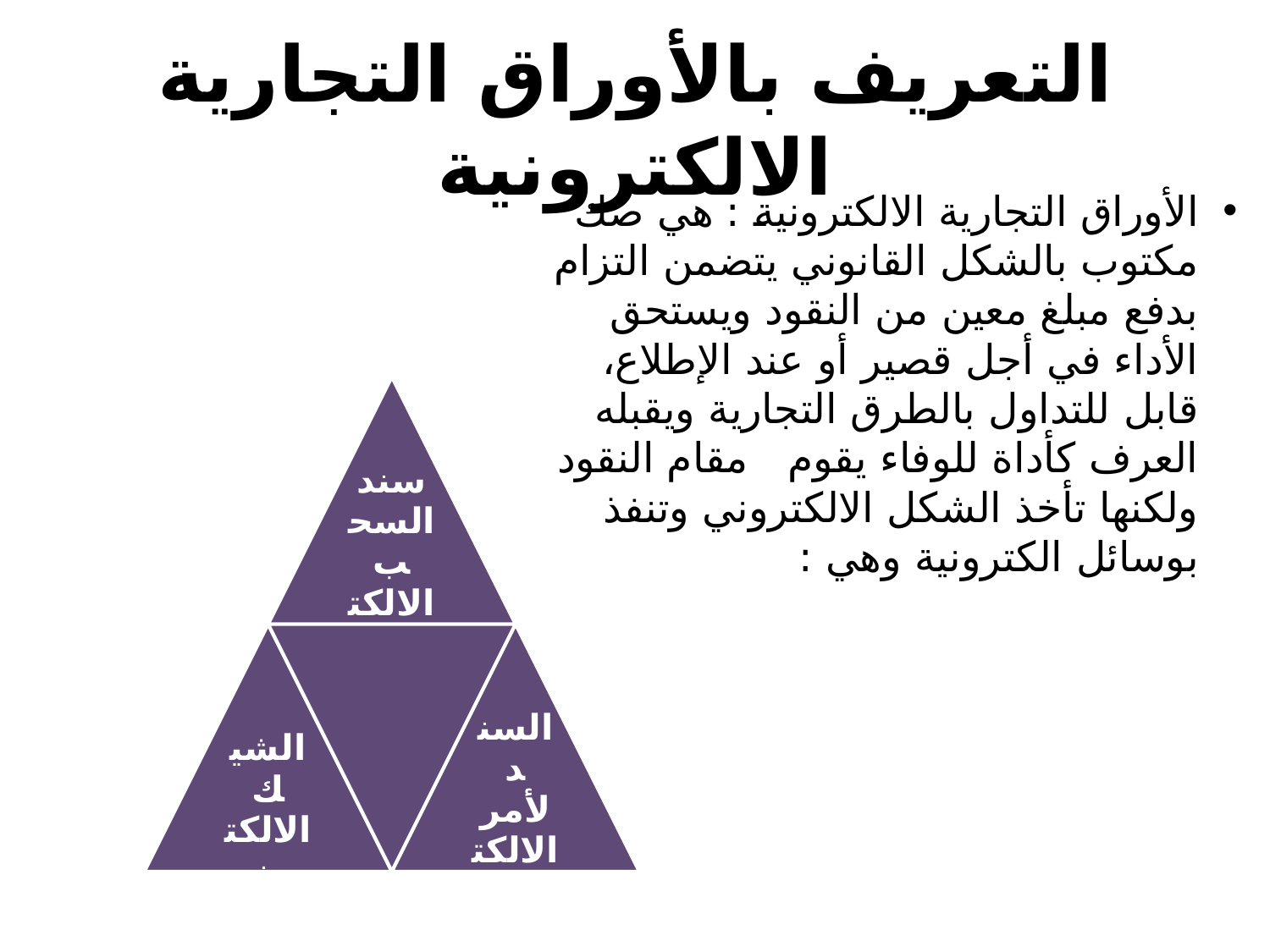

# التعريف بالأوراق التجارية الالكترونية
الأوراق التجارية الالكترونية : هي صك مكتوب بالشكل القانوني يتضمن التزام بدفع مبلغ معين من النقود ويستحق الأداء في أجل قصير أو عند الإطلاع، قابل للتداول بالطرق التجارية ويقبله العرف كأداة للوفاء يقوم   مقام النقود ولكنها تأخذ الشكل الالكتروني وتنفذ بوسائل الكترونية وهي :